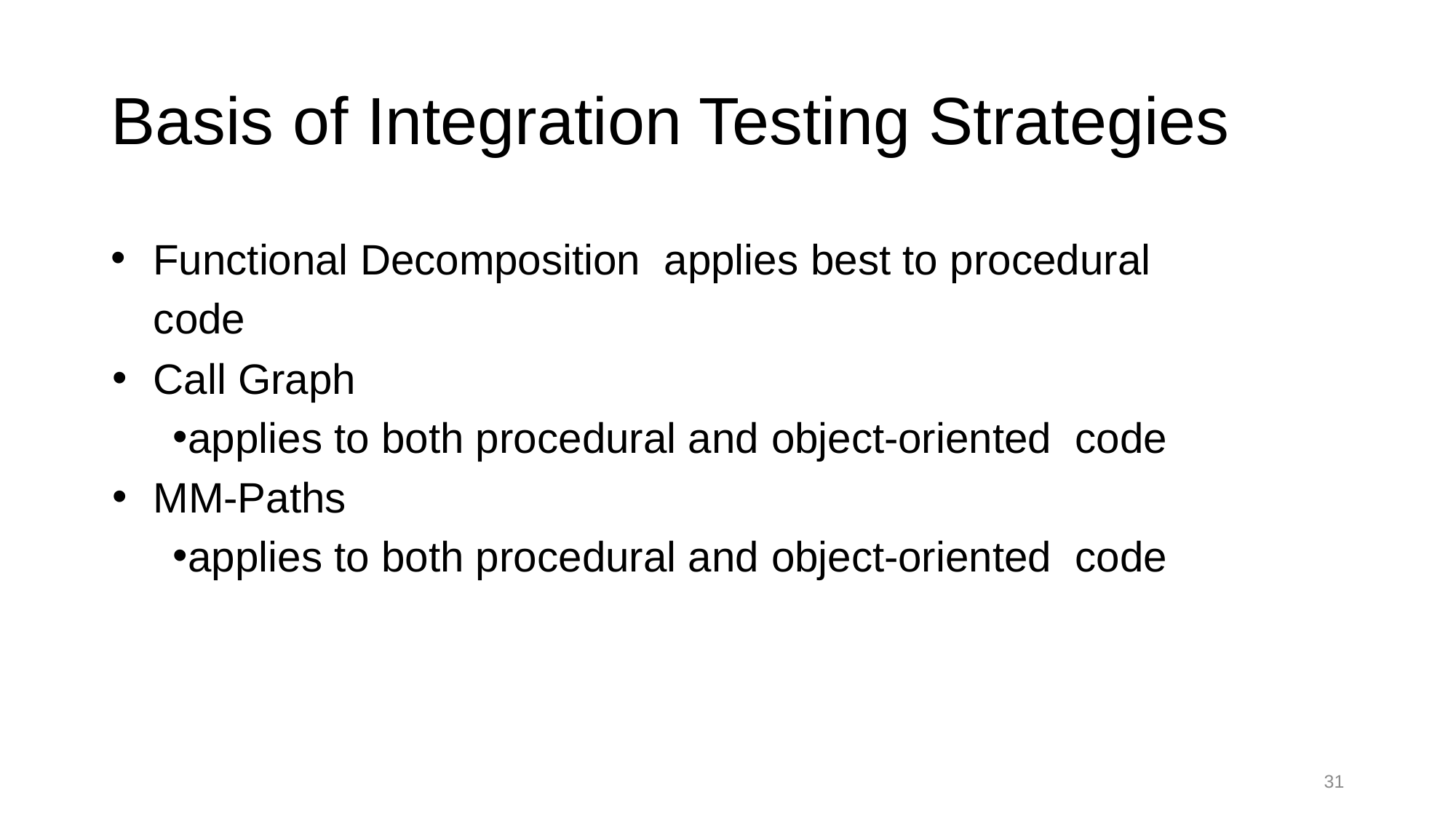

# Basis of Integration Testing Strategies
Functional Decomposition  applies best to procedural code
Call Graph
applies to both procedural and object-oriented  code
MM-Paths
applies to both procedural and object-oriented  code

31